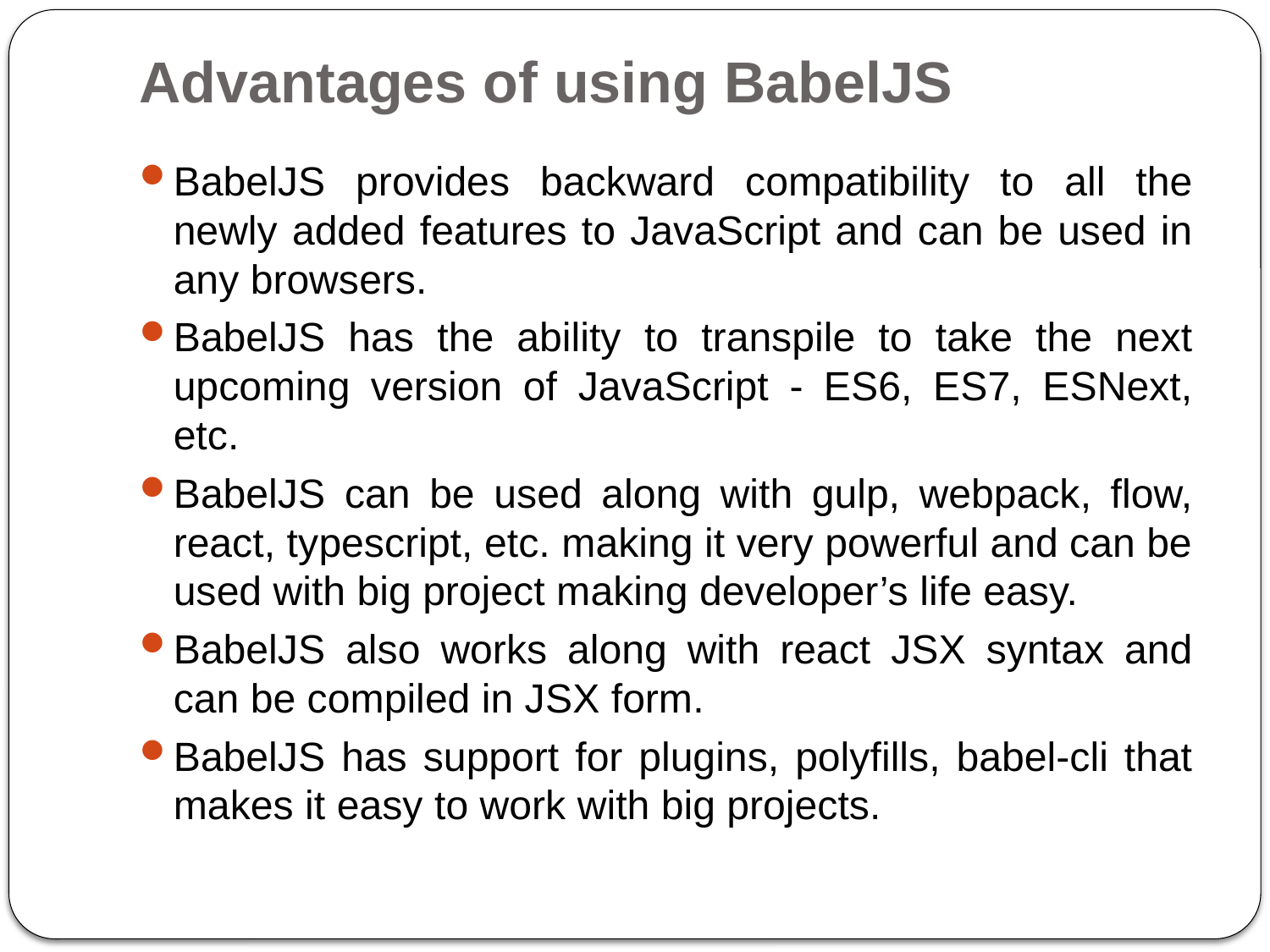

# Advantages of using BabelJS
BabelJS provides backward compatibility to all the newly added features to JavaScript and can be used in any browsers.
BabelJS has the ability to transpile to take the next upcoming version of JavaScript - ES6, ES7, ESNext, etc.
BabelJS can be used along with gulp, webpack, flow, react, typescript, etc. making it very powerful and can be used with big project making developer’s life easy.
BabelJS also works along with react JSX syntax and can be compiled in JSX form.
BabelJS has support for plugins, polyfills, babel-cli that makes it easy to work with big projects.